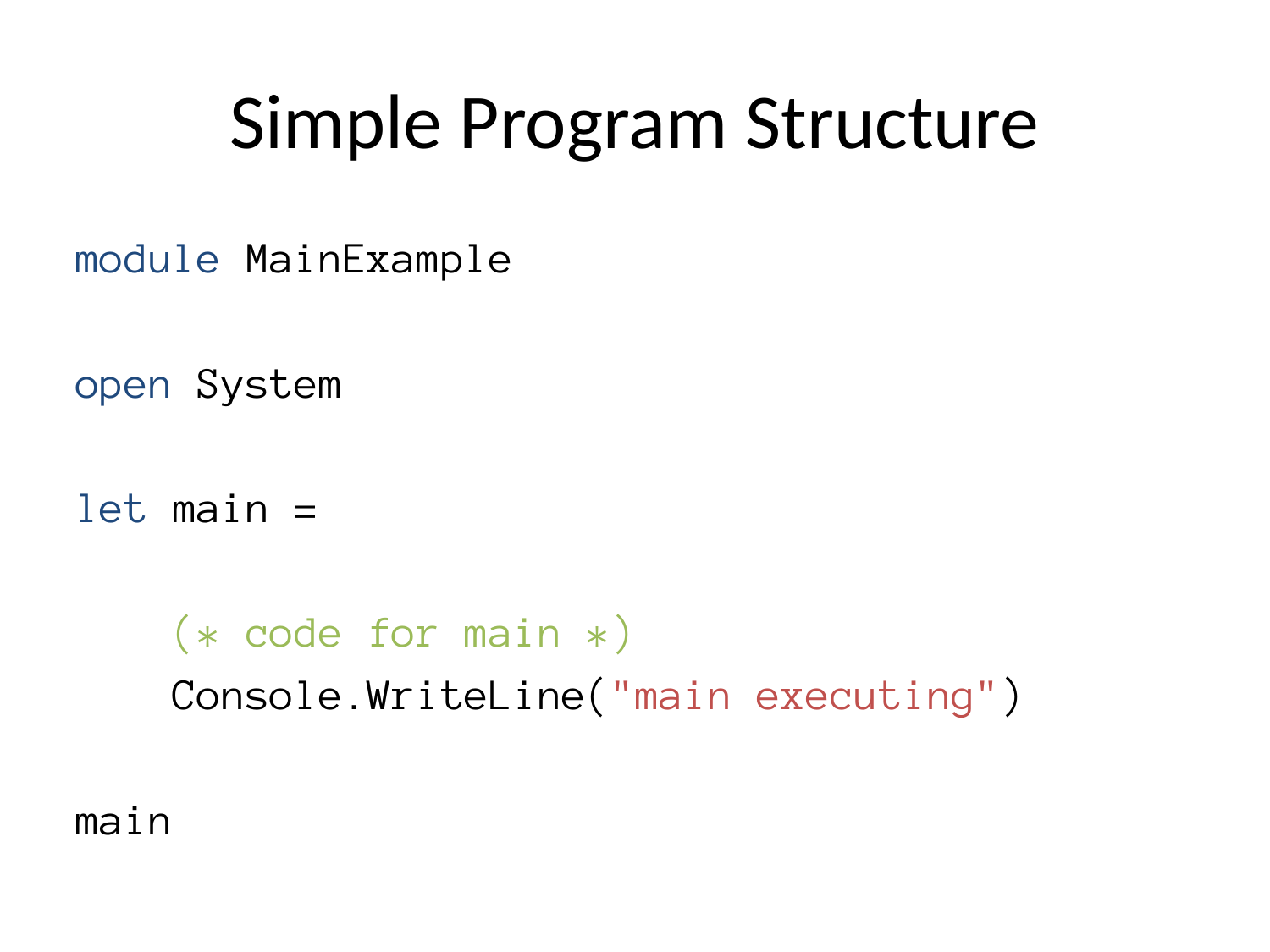

# Simple Program Structure
module MainExample

open System

let main =

    (* code for main *)
    Console.WriteLine("main executing")

main